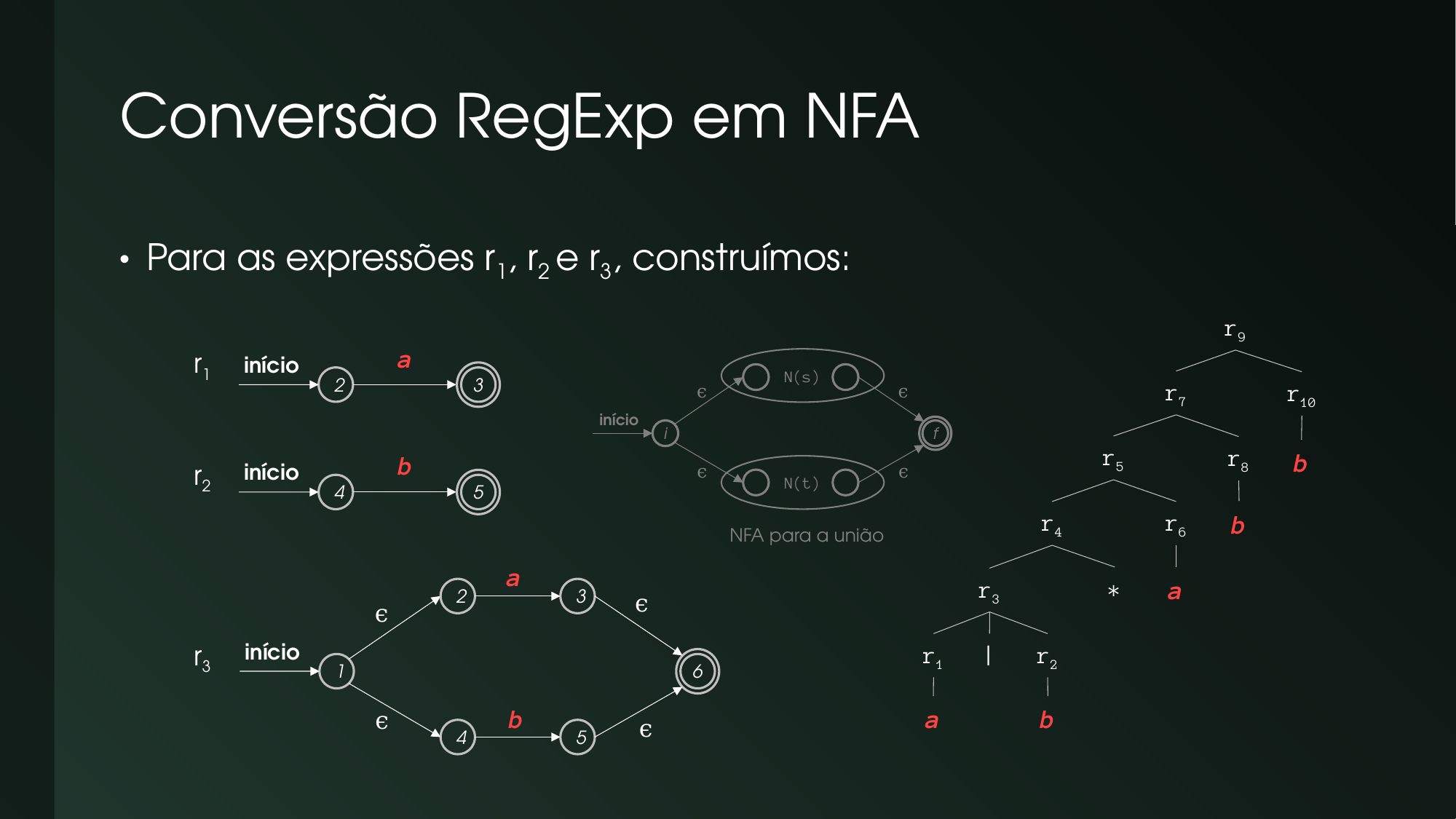

# Conversão RegExp em NFA
Para as expressões r1, r2 e r3, construímos:
r9
r7
r10
r5
r8
b
b
r4
r6
*
a
r3
r1
|
r2
a
b
a
início

3
2
r1
N(s)

ϵ
ϵ
início

f
i
ϵ
ϵ
N(t)

b
início

5
4
r2
NFA para a união
a
2
3
ϵ
ϵ
início

6
1
b
ϵ
ϵ
4
5
r3